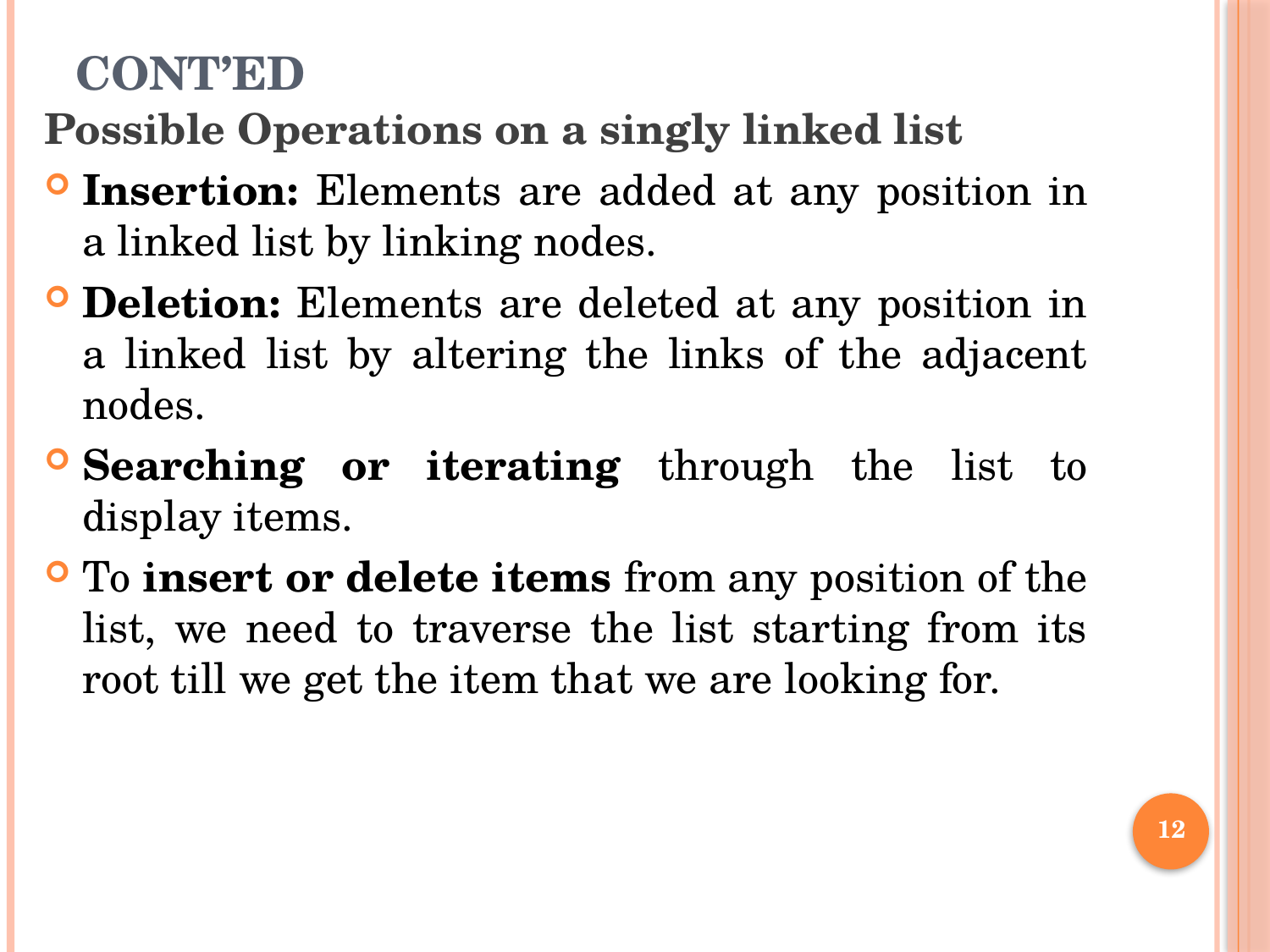

# Cont’ed
Possible Operations on a singly linked list
Insertion: Elements are added at any position in a linked list by linking nodes.
Deletion: Elements are deleted at any position in a linked list by altering the links of the adjacent nodes.
Searching or iterating through the list to display items.
To insert or delete items from any position of the list, we need to traverse the list starting from its root till we get the item that we are looking for.

12